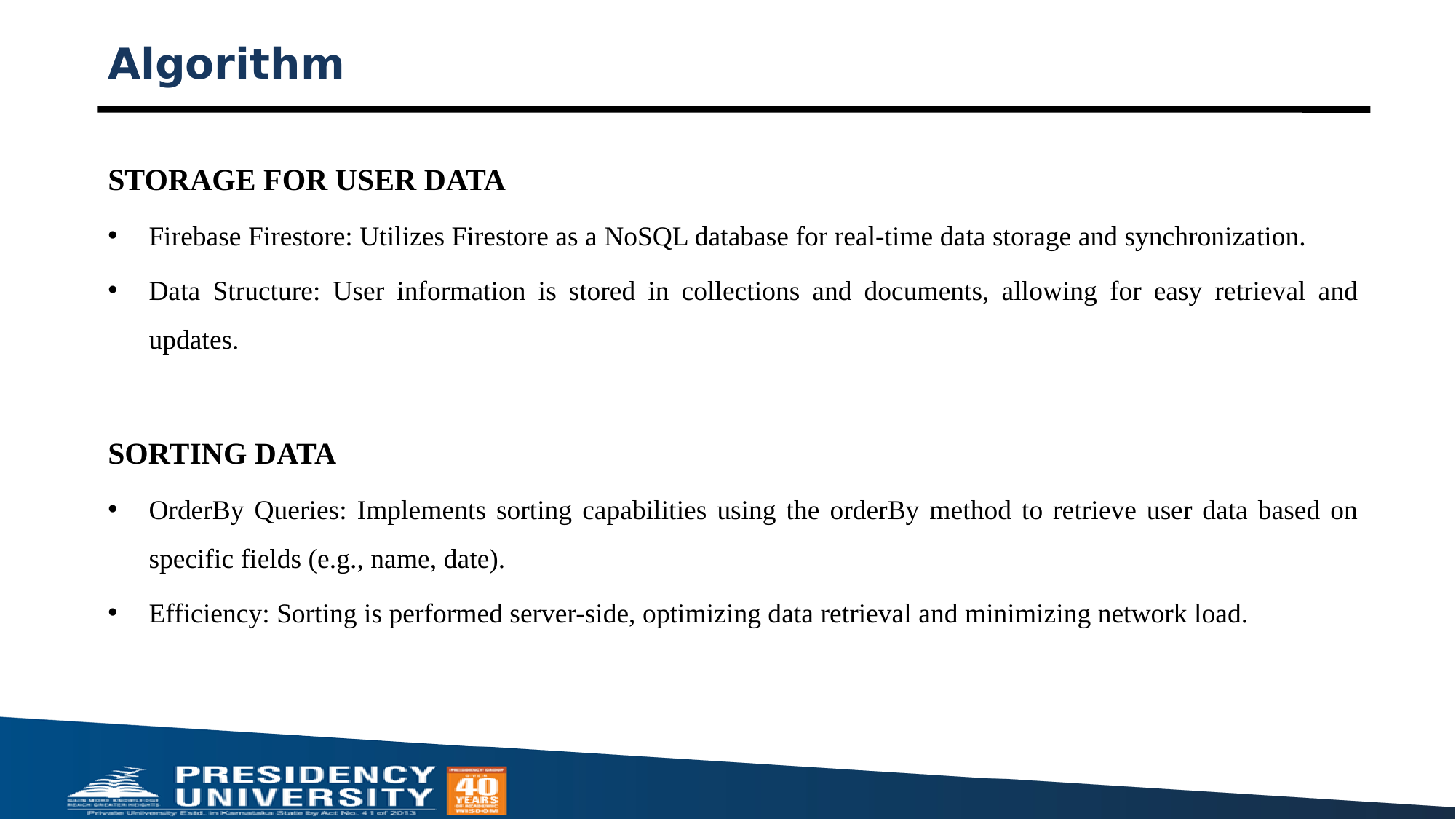

# Algorithm
STORAGE FOR USER DATA
Firebase Firestore: Utilizes Firestore as a NoSQL database for real-time data storage and synchronization.
Data Structure: User information is stored in collections and documents, allowing for easy retrieval and updates.

SORTING DATA
OrderBy Queries: Implements sorting capabilities using the orderBy method to retrieve user data based on specific fields (e.g., name, date).
Efficiency: Sorting is performed server-side, optimizing data retrieval and minimizing network load.